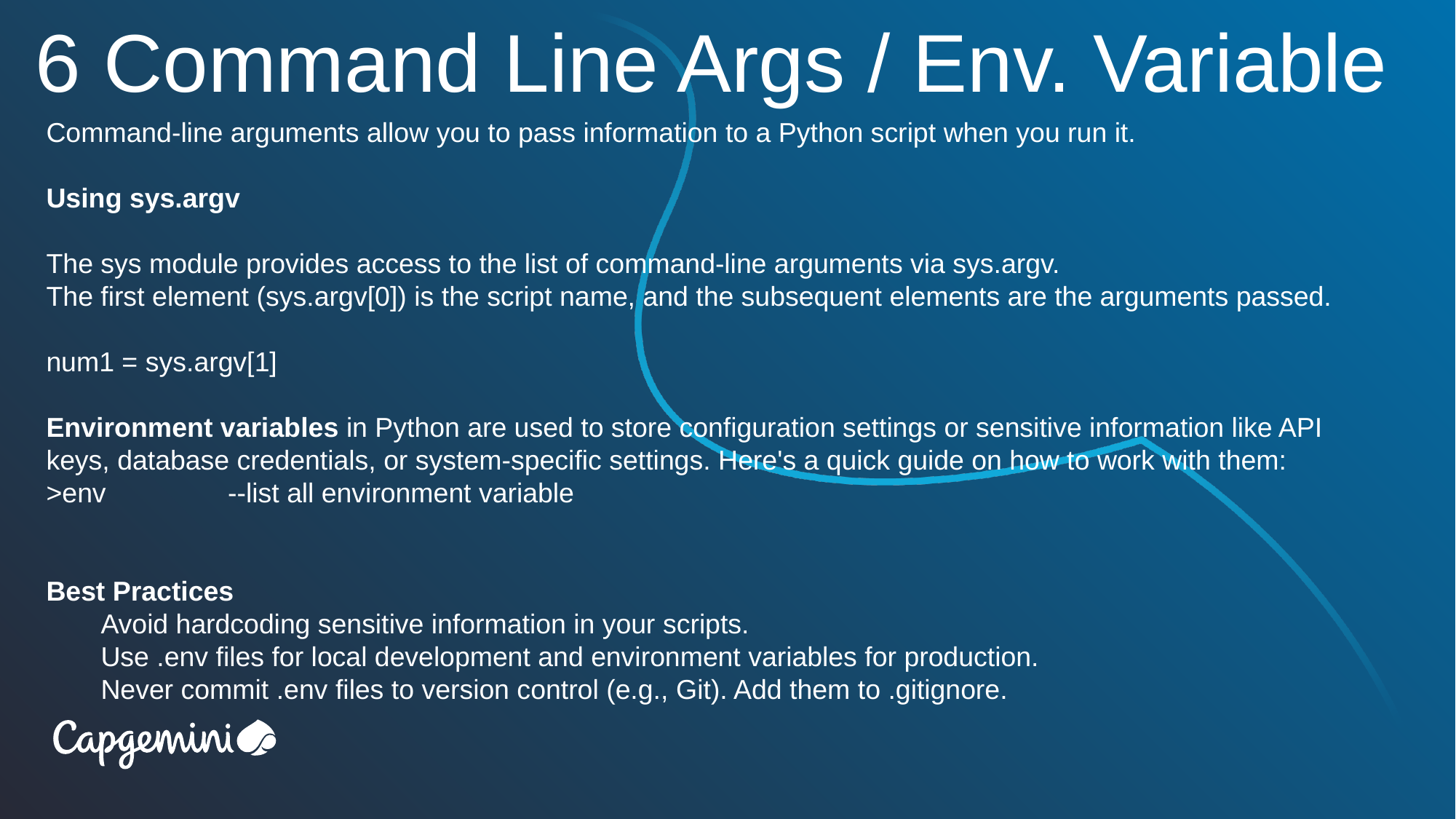

# 6 Command Line Args / Env. Variable
Command-line arguments allow you to pass information to a Python script when you run it.

Using sys.argv

The sys module provides access to the list of command-line arguments via sys.argv.
The first element (sys.argv[0]) is the script name, and the subsequent elements are the arguments passed.

num1 = sys.argv[1]

Environment variables in Python are used to store configuration settings or sensitive information like API keys, database credentials, or system-specific settings. Here's a quick guide on how to work with them:
>env                --list all environment variable

Best Practices
Avoid hardcoding sensitive information in your scripts.
Use .env files for local development and environment variables for production.
Never commit .env files to version control (e.g., Git). Add them to .gitignore.